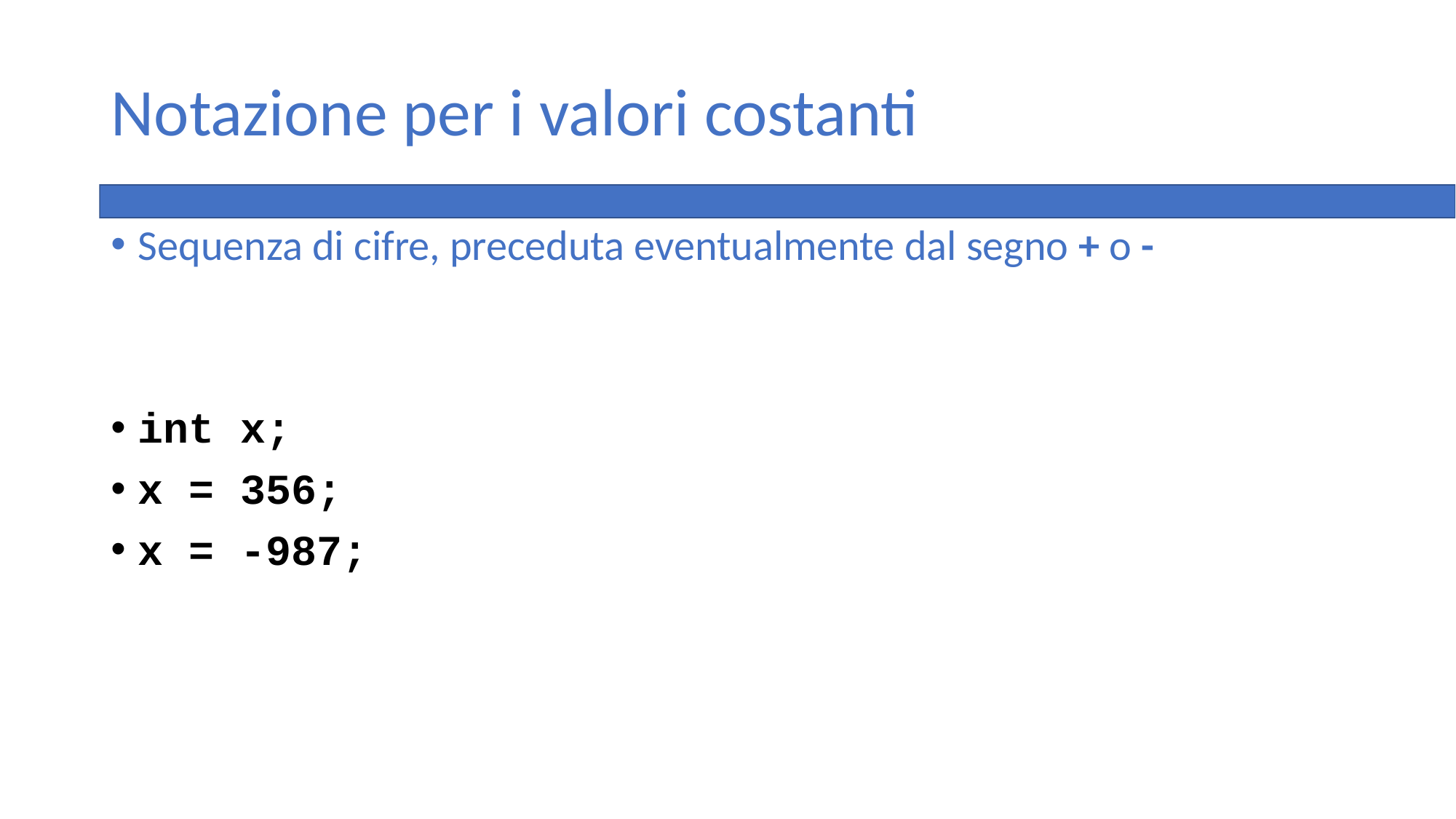

# Notazione per i valori costanti
Sequenza di cifre, preceduta eventualmente dal segno + o -

int x;
x = 356;
x = -987;